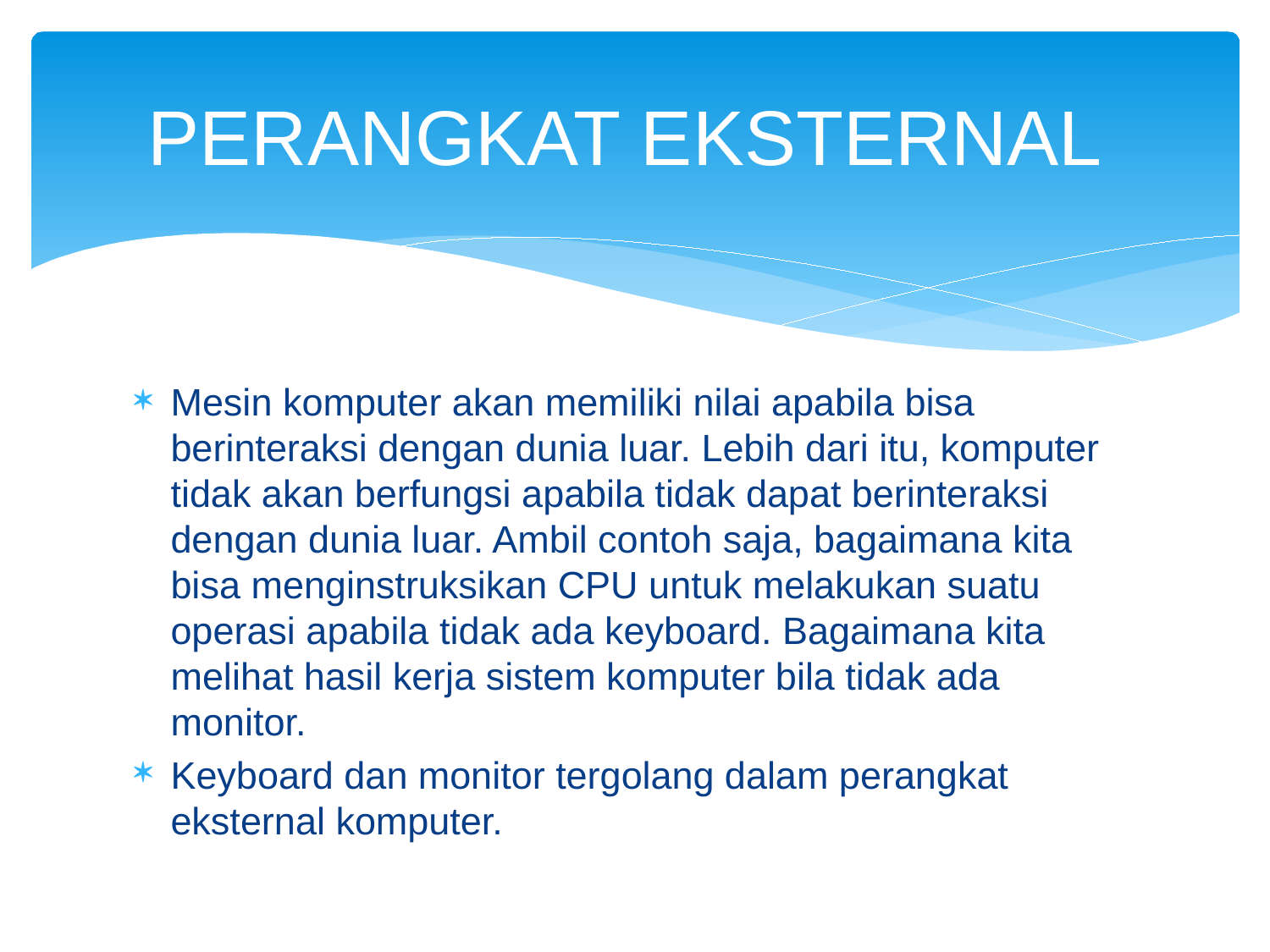

# PERANGKAT EKSTERNAL
Mesin komputer akan memiliki nilai apabila bisa berinteraksi dengan dunia luar. Lebih dari itu, komputer tidak akan berfungsi apabila tidak dapat berinteraksi dengan dunia luar. Ambil contoh saja, bagaimana kita bisa menginstruksikan CPU untuk melakukan suatu operasi apabila tidak ada keyboard. Bagaimana kita melihat hasil kerja sistem komputer bila tidak ada monitor.
Keyboard dan monitor tergolang dalam perangkat eksternal komputer.